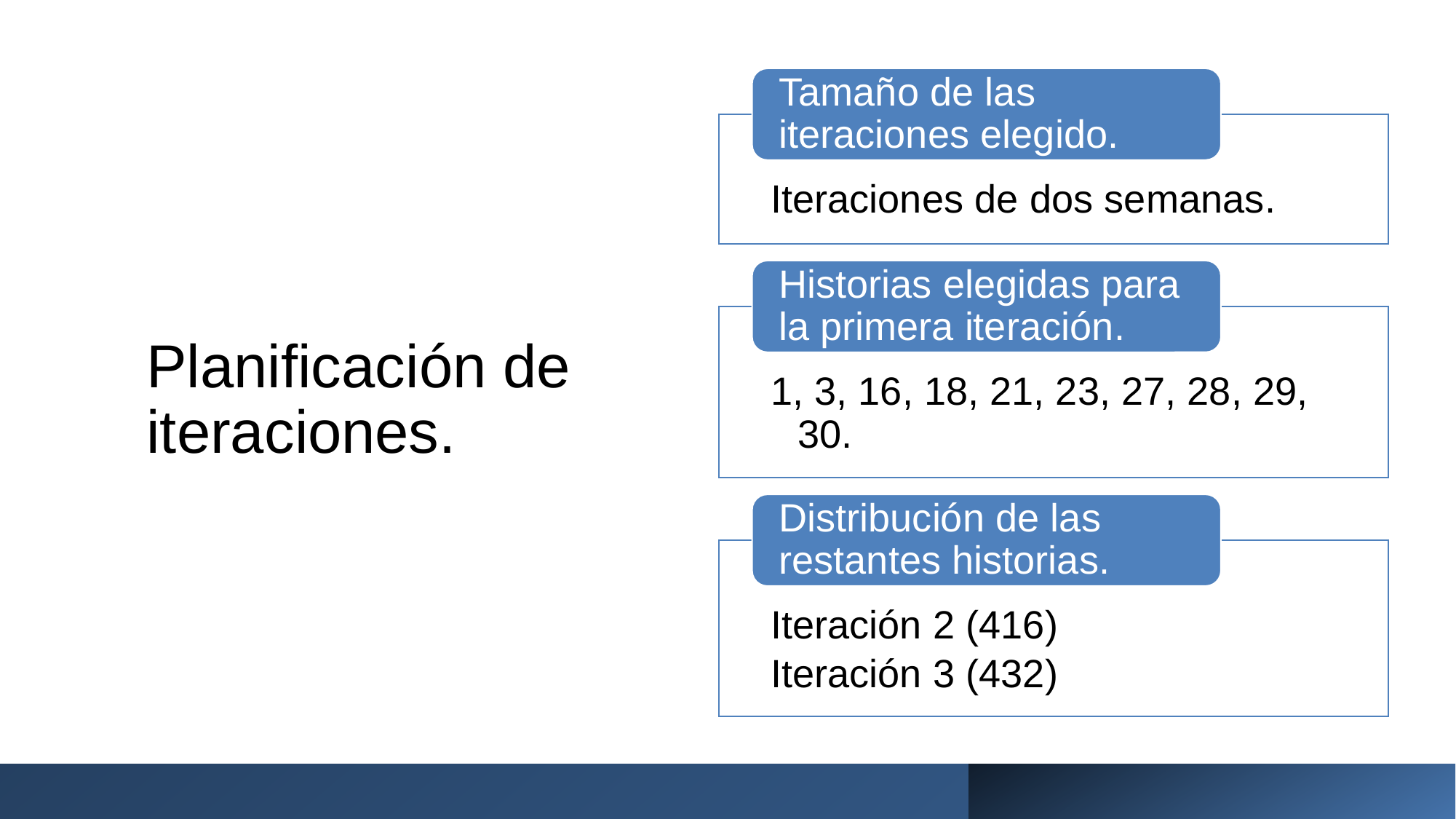

Iteraciones de dos semanas.
Tamaño de las iteraciones elegido.
1, 3, 16, 18, 21, 23, 27, 28, 29, 30.
Historias elegidas para la primera iteración.
Iteración 2 (416)
Iteración 3 (432)
Distribución de las restantes historias.
# Planificación de iteraciones.